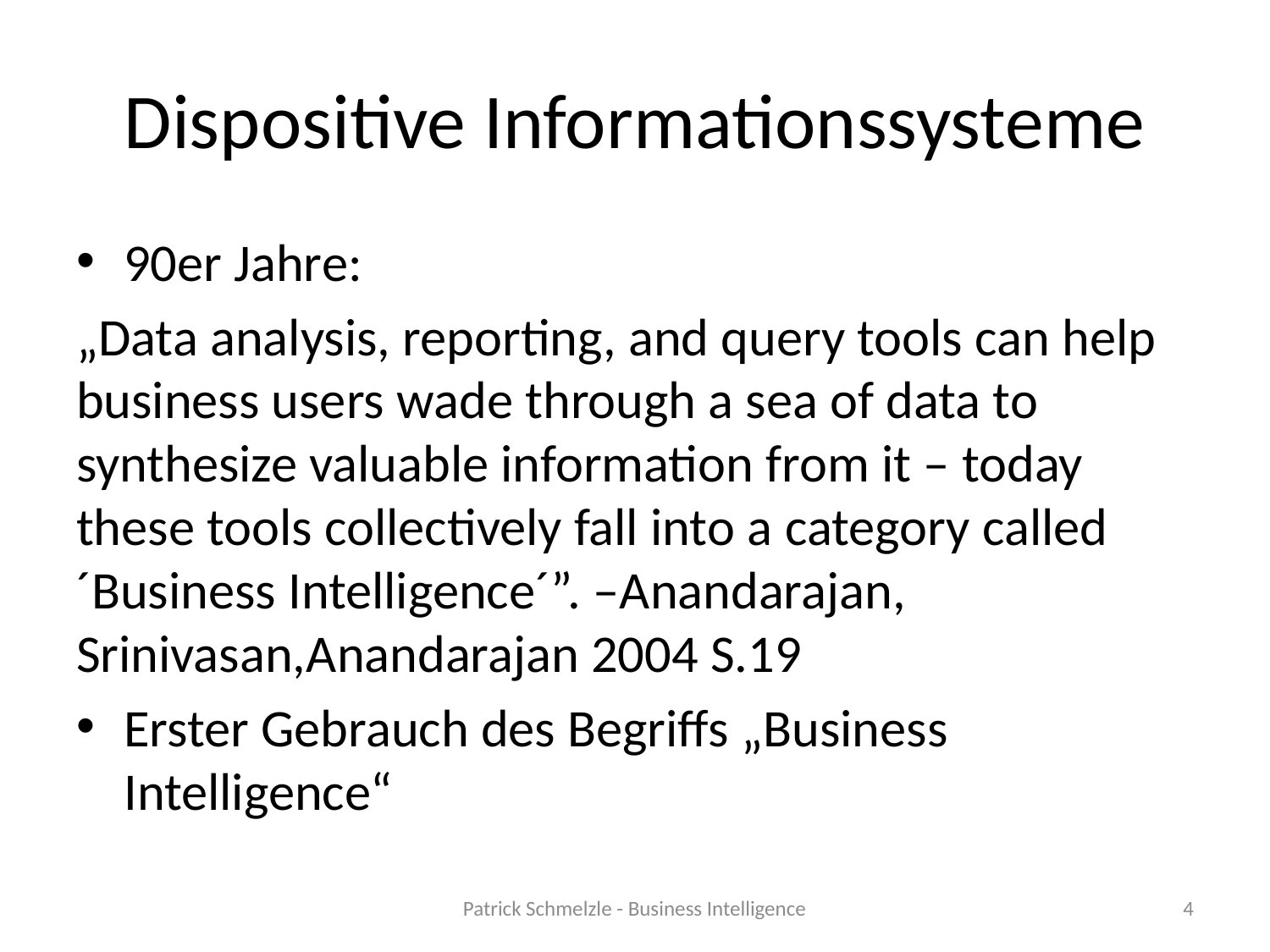

# Dispositive Informationssysteme
90er Jahre:
„Data analysis, reporting, and query tools can help business users wade through a sea of data to synthesize valuable information from it – today these tools collectively fall into a category called ´Business Intelligence´”. –Anandarajan, Srinivasan,Anandarajan 2004 S.19
Erster Gebrauch des Begriffs „Business Intelligence“

Patrick Schmelzle - Business Intelligence
4